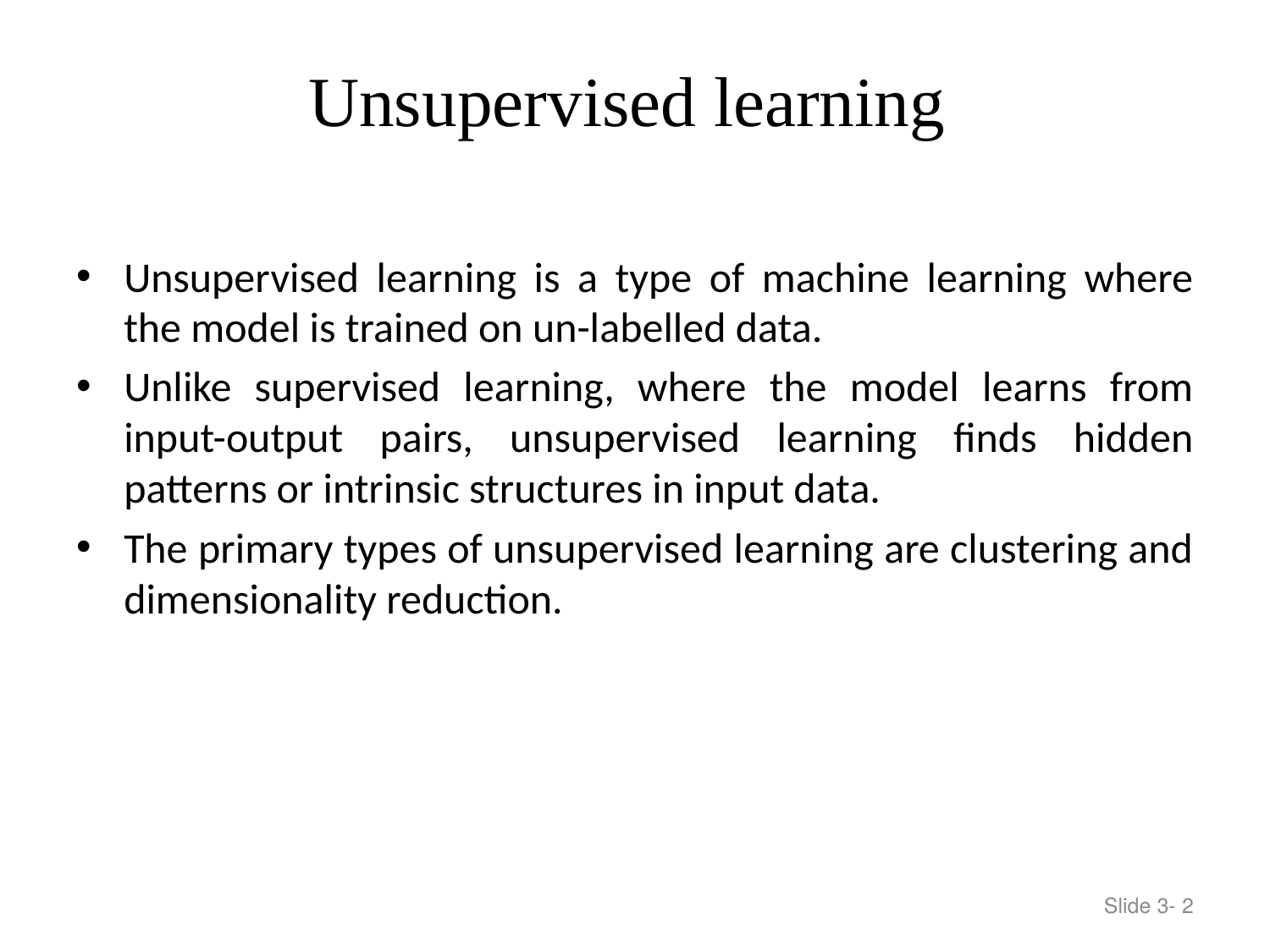

# Unsupervised learning
Unsupervised learning is a type of machine learning where the model is trained on un-labelled data.
Unlike supervised learning, where the model learns from input-output pairs, unsupervised learning finds hidden patterns or intrinsic structures in input data.
The primary types of unsupervised learning are clustering and dimensionality reduction.
Slide 3- 2